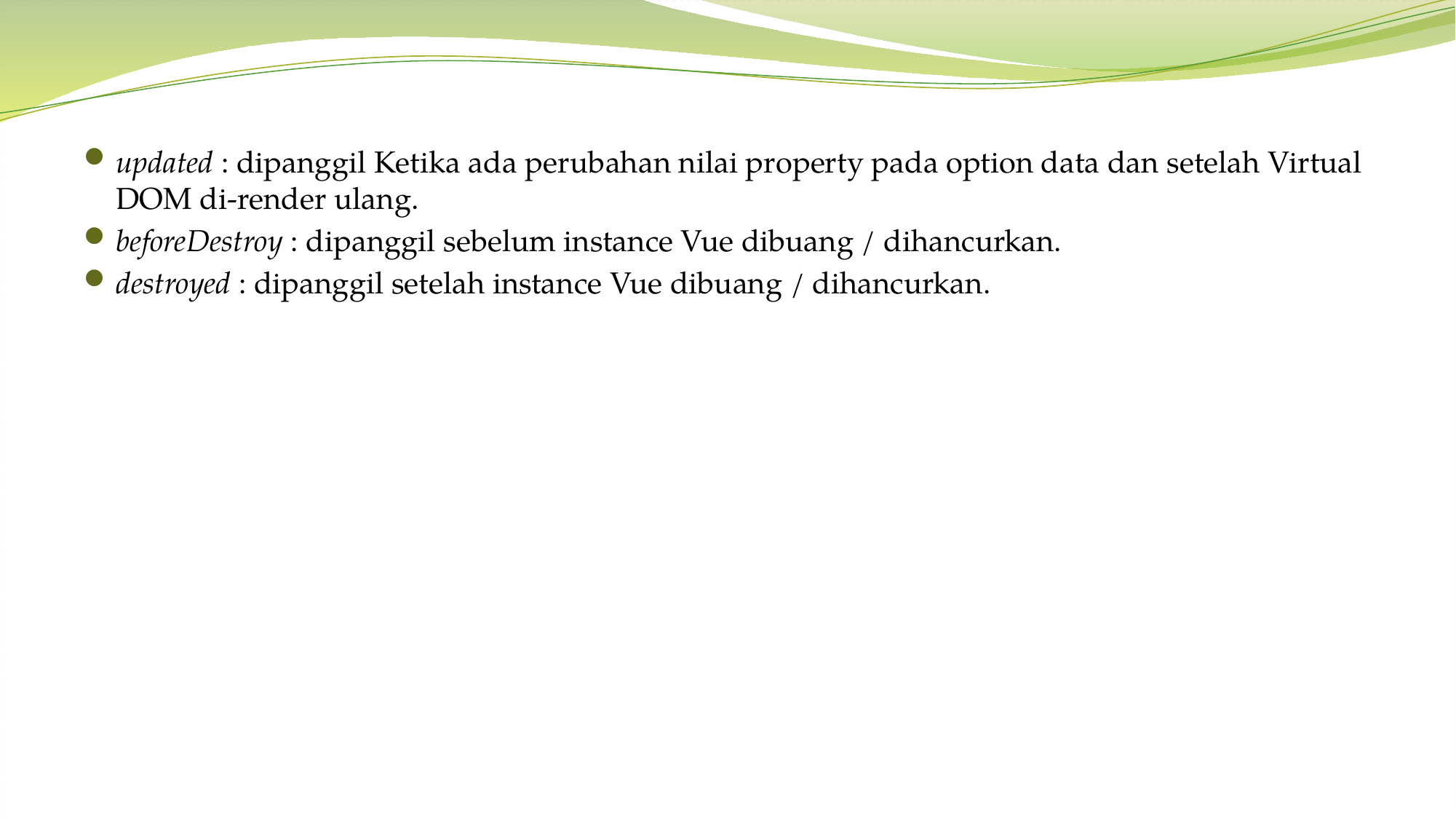

updated : dipanggil Ketika ada perubahan nilai property pada option data dan setelah Virtual DOM di-render ulang.
beforeDestroy : dipanggil sebelum instance Vue dibuang / dihancurkan.
destroyed : dipanggil setelah instance Vue dibuang / dihancurkan.